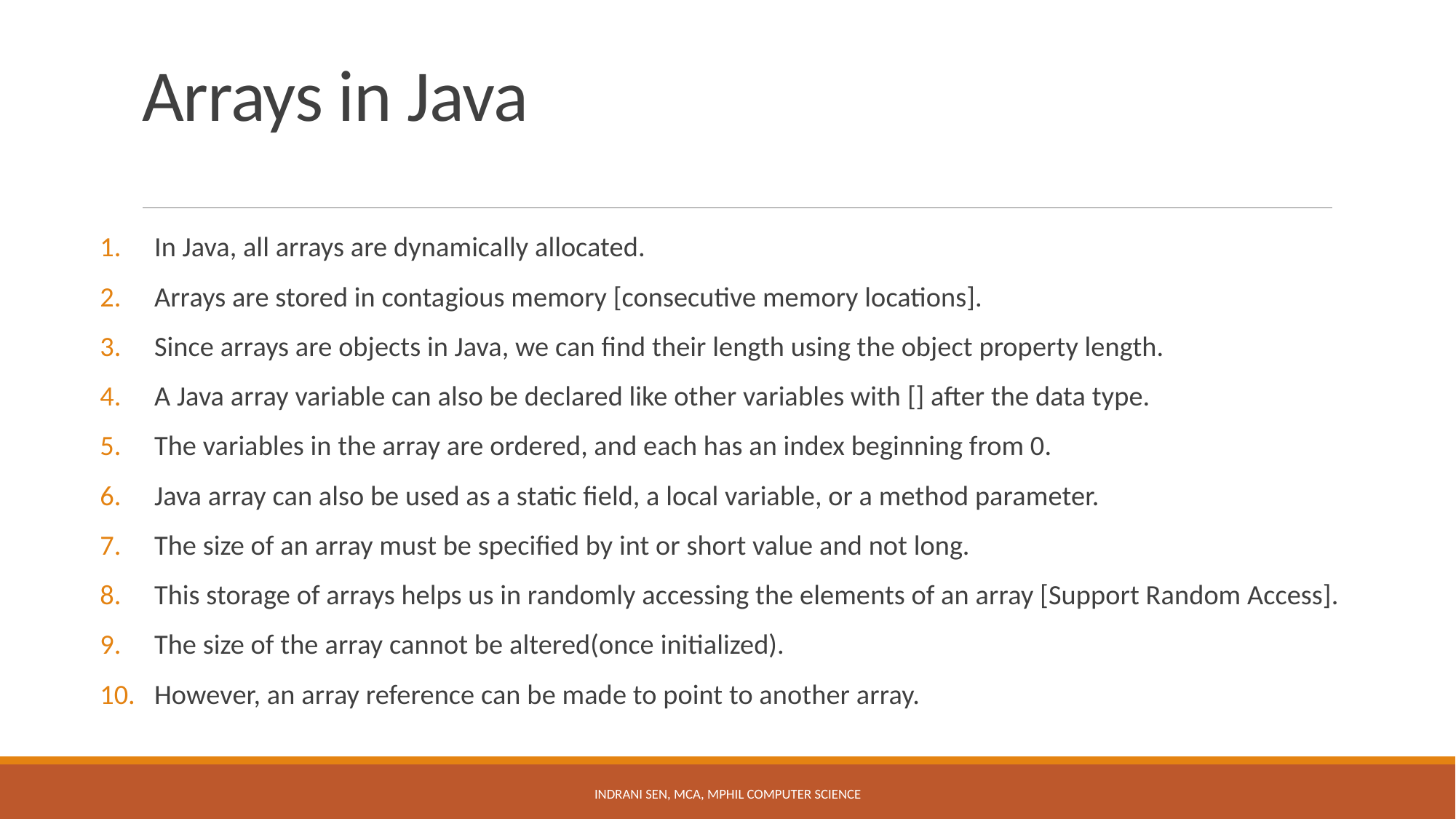

# Arrays in Java
In Java, all arrays are dynamically allocated.
Arrays are stored in contagious memory [consecutive memory locations].
Since arrays are objects in Java, we can find their length using the object property length.
A Java array variable can also be declared like other variables with [] after the data type.
The variables in the array are ordered, and each has an index beginning from 0.
Java array can also be used as a static field, a local variable, or a method parameter.
The size of an array must be specified by int or short value and not long.
This storage of arrays helps us in randomly accessing the elements of an array [Support Random Access].
The size of the array cannot be altered(once initialized).
However, an array reference can be made to point to another array.
Indrani Sen, MCA, MPhil Computer Science